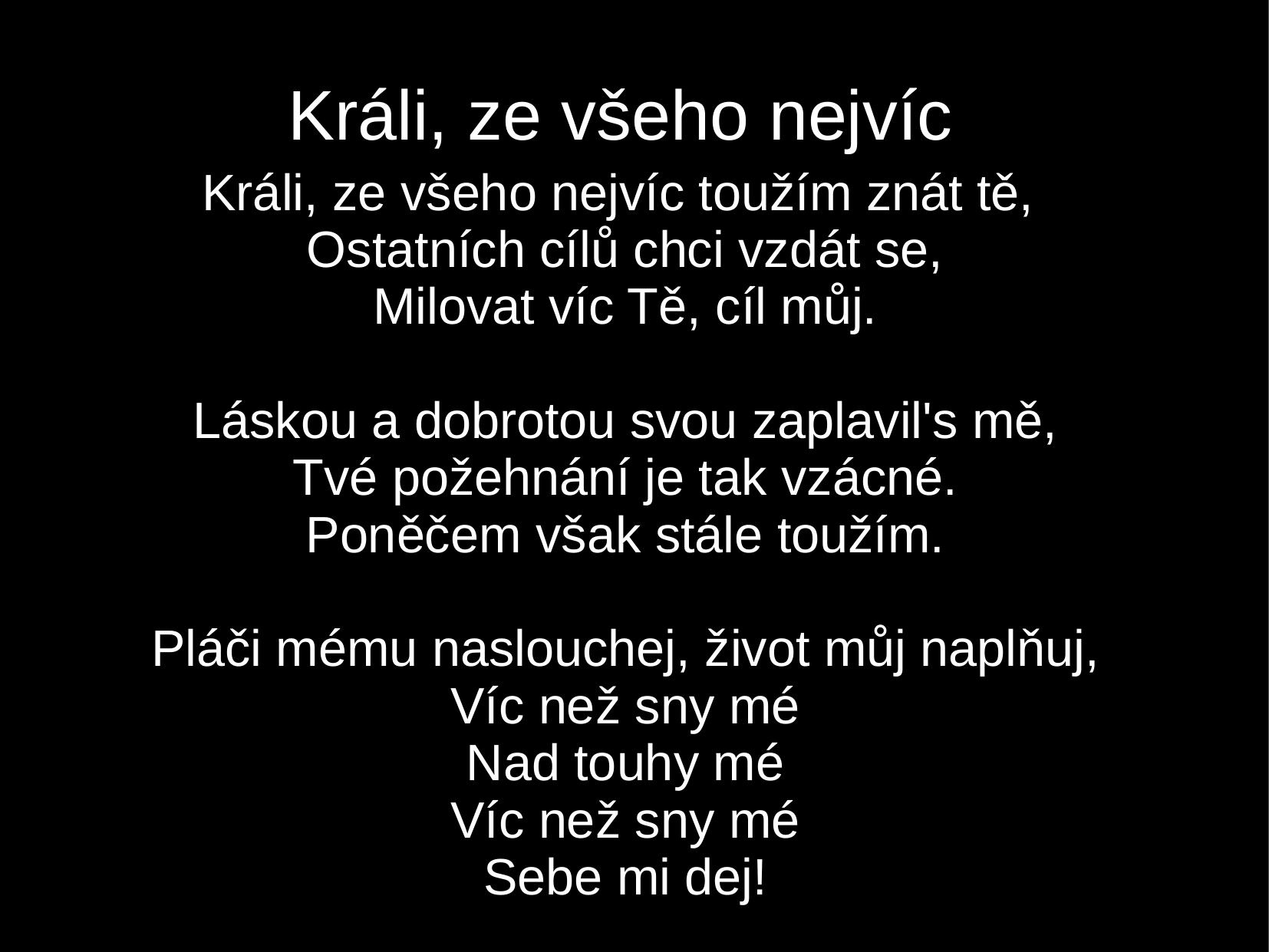

Králi, ze všeho nejvíc
Králi, ze všeho nejvíc toužím znát tě,
Ostatních cílů chci vzdát se,
Milovat víc Tě, cíl můj.

Láskou a dobrotou svou zaplavil's mě,
Tvé požehnání je tak vzácné.
Poněčem však stále toužím.

Pláči mému naslouchej, život můj naplňuj,
Víc než sny mé
Nad touhy mé
Víc než sny mé
Sebe mi dej!